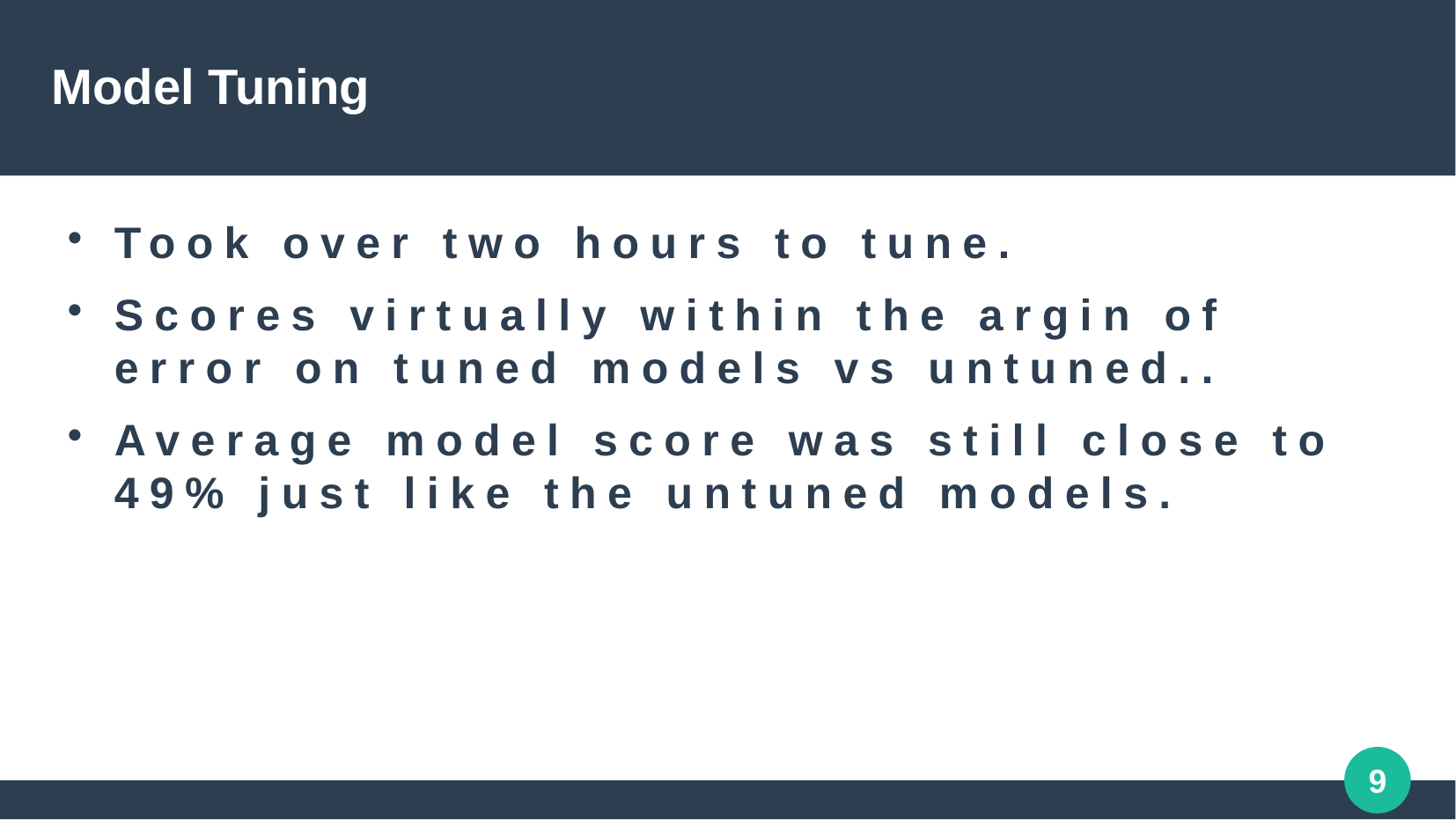

Model Tuning
Took over two hours to tune.
Scores virtually within the argin of error on tuned models vs untuned..
Average model score was still close to 49% just like the untuned models.